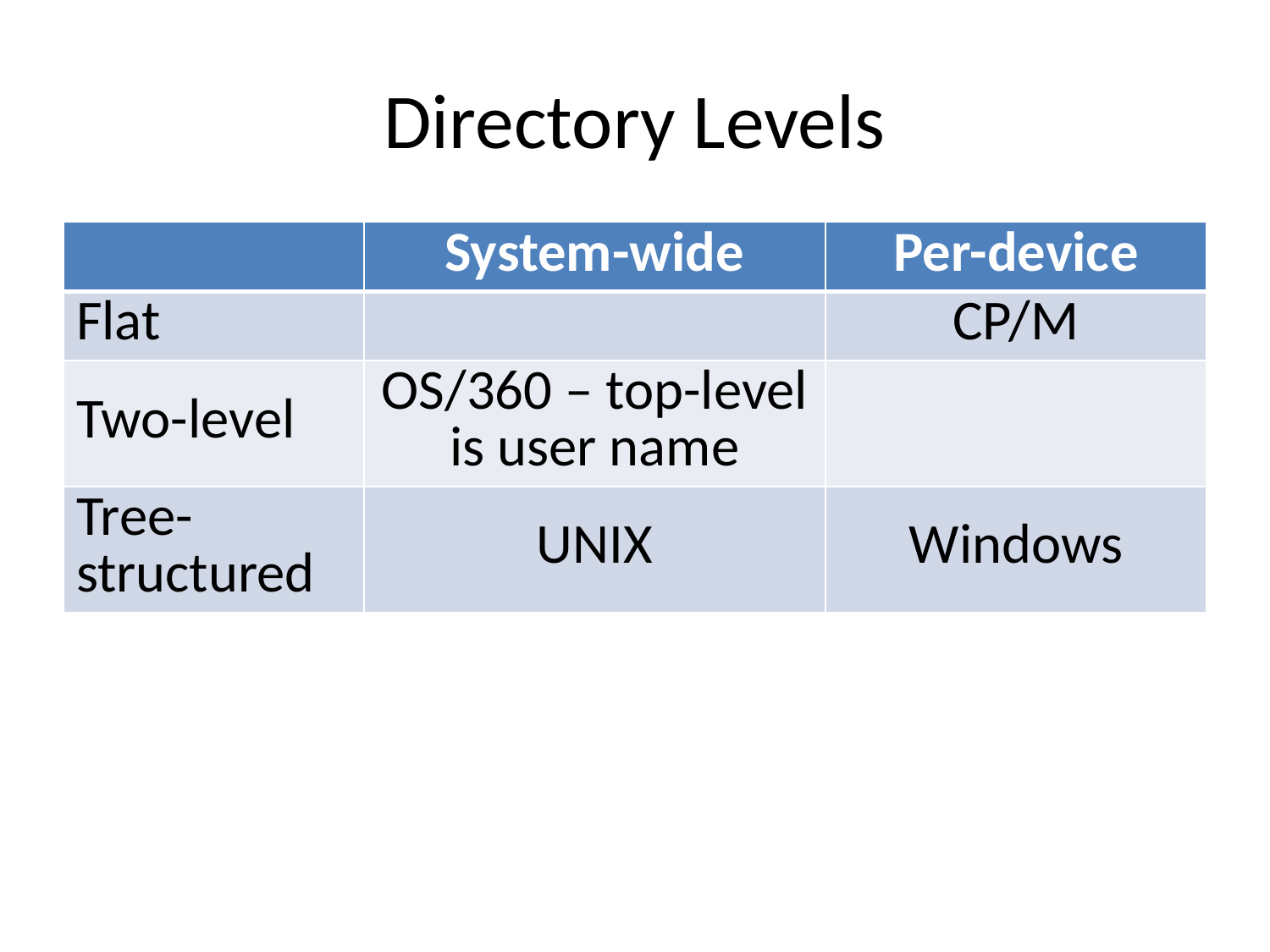

# Directory Levels
|  | System-wide | Per-device |
| --- | --- | --- |
| Flat |  | CP/M |
| Two-level | OS/360 – top-level is user name |  |
| Tree-structured | UNIX | Windows |